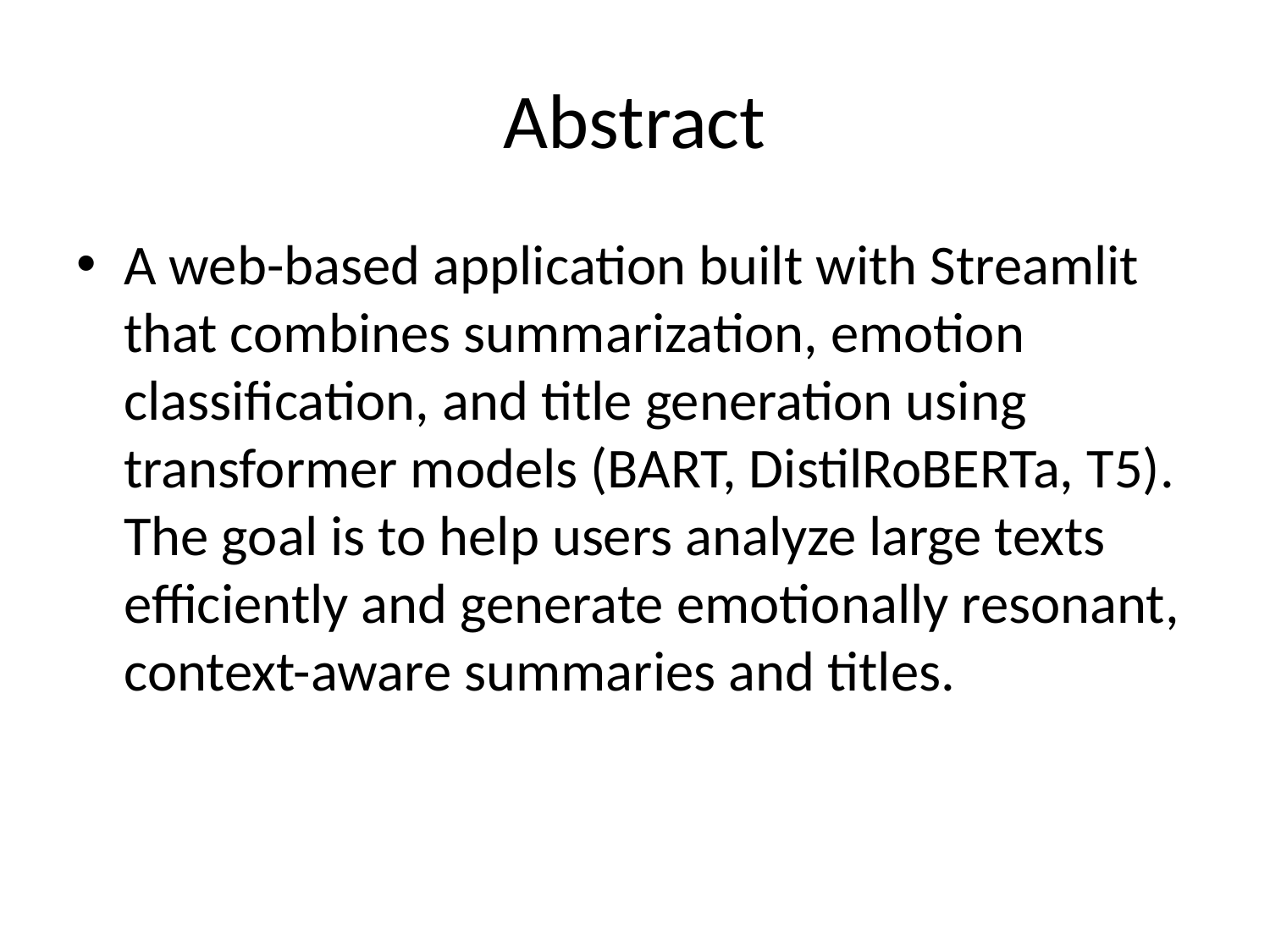

# Abstract
A web-based application built with Streamlit that combines summarization, emotion classification, and title generation using transformer models (BART, DistilRoBERTa, T5). The goal is to help users analyze large texts efficiently and generate emotionally resonant, context-aware summaries and titles.